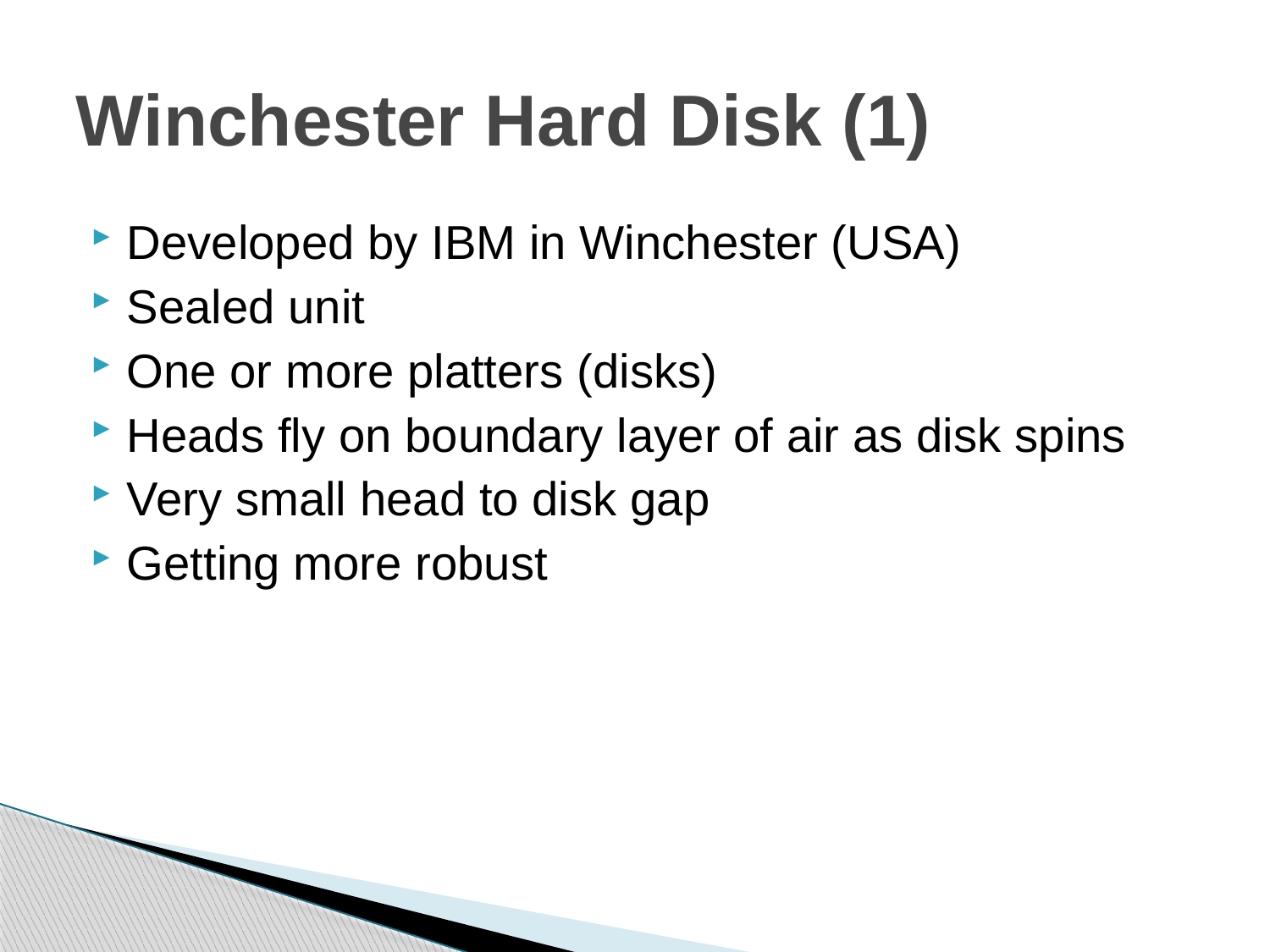

# Winchester Hard Disk (1)
Developed by IBM in Winchester (USA)
Sealed unit
One or more platters (disks)
Heads fly on boundary layer of air as disk spins
Very small head to disk gap
Getting more robust